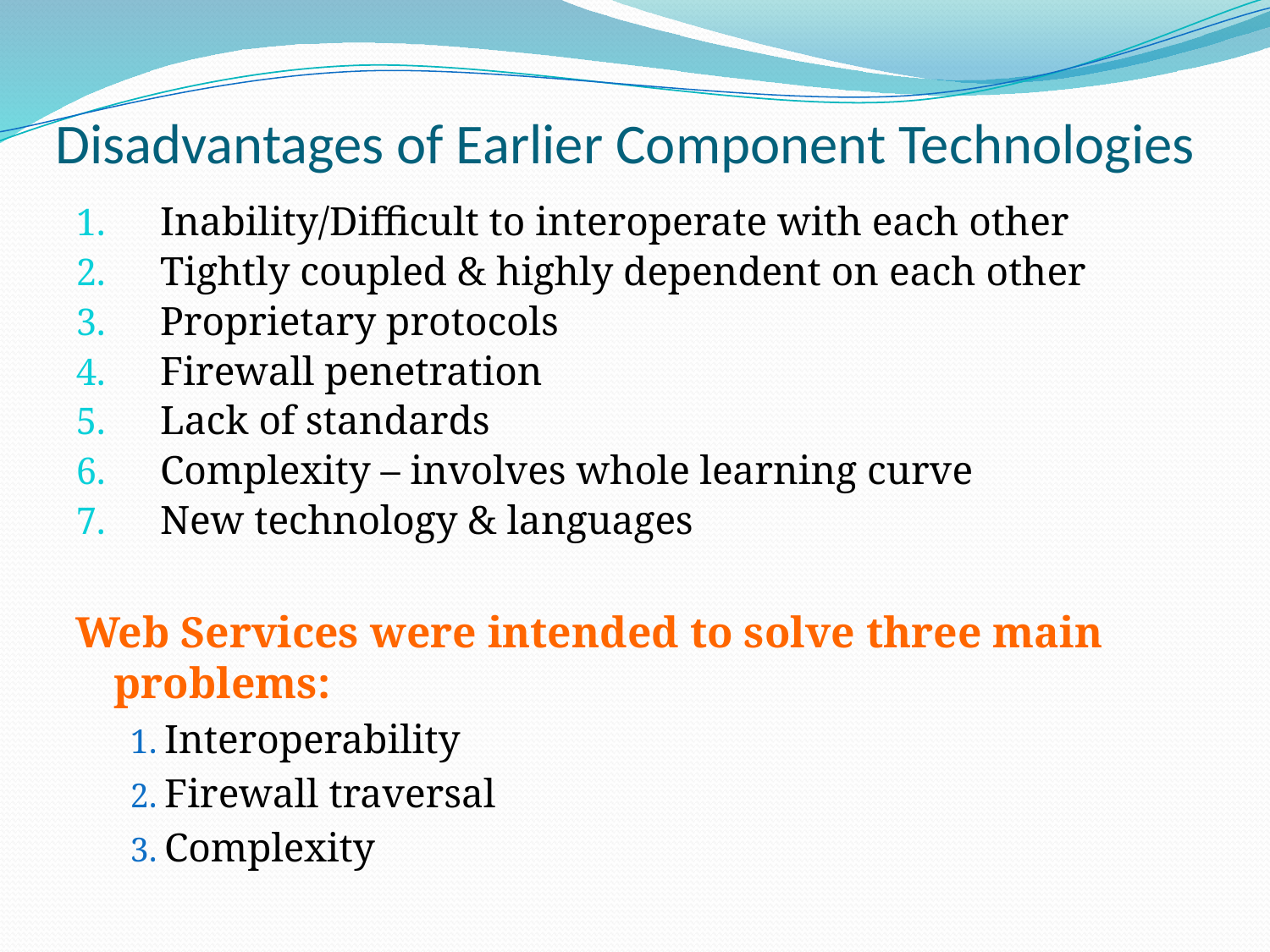

# Disadvantages of Earlier Component Technologies
Inability/Difficult to interoperate with each other
Tightly coupled & highly dependent on each other
Proprietary protocols
Firewall penetration
Lack of standards
Complexity – involves whole learning curve
New technology & languages

Web Services were intended to solve three main problems:
Interoperability
Firewall traversal
Complexity